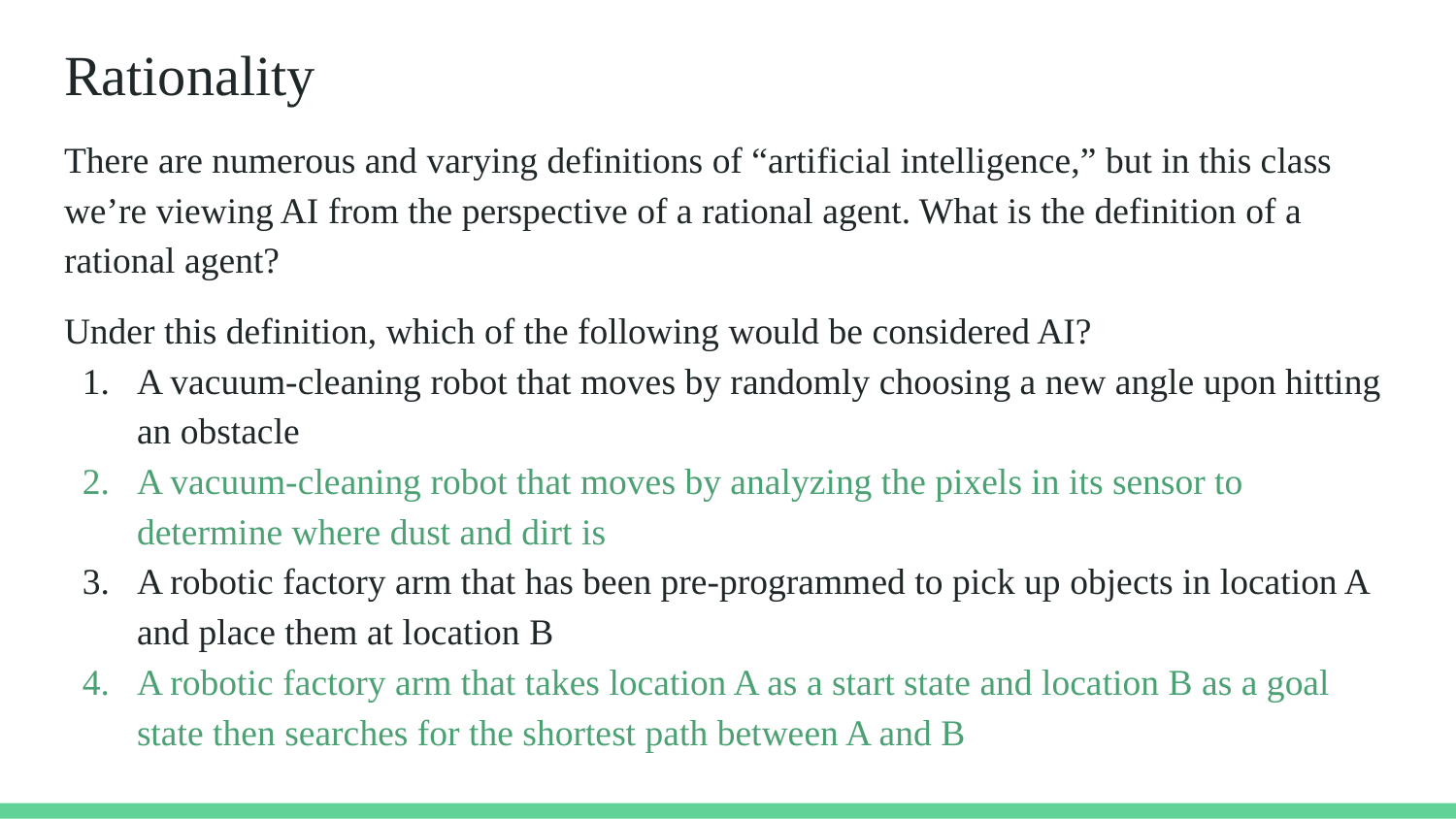

# Rationality
There are numerous and varying definitions of “artificial intelligence,” but in this class we’re viewing AI from the perspective of a rational agent. What is the definition of a rational agent?
Under this definition, which of the following would be considered AI?
A vacuum-cleaning robot that moves by randomly choosing a new angle upon hitting an obstacle
A vacuum-cleaning robot that moves by analyzing the pixels in its sensor to determine where dust and dirt is
A robotic factory arm that has been pre-programmed to pick up objects in location A and place them at location B
A robotic factory arm that takes location A as a start state and location B as a goal state then searches for the shortest path between A and B